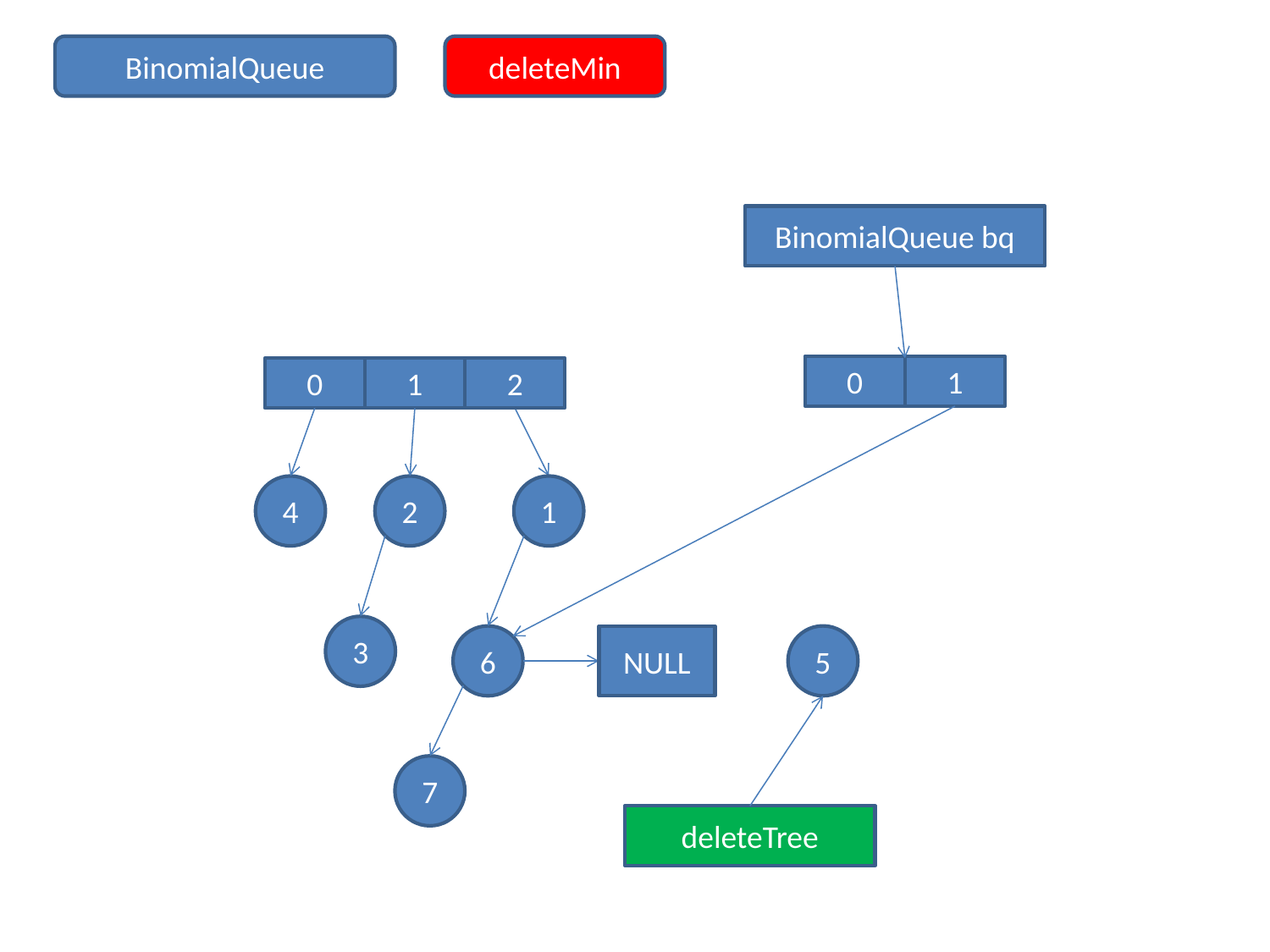

BinomialQueue
deleteMin
BinomialQueue bq
0
1
0
2
1
4
2
1
3
6
NULL
5
7
deleteTree